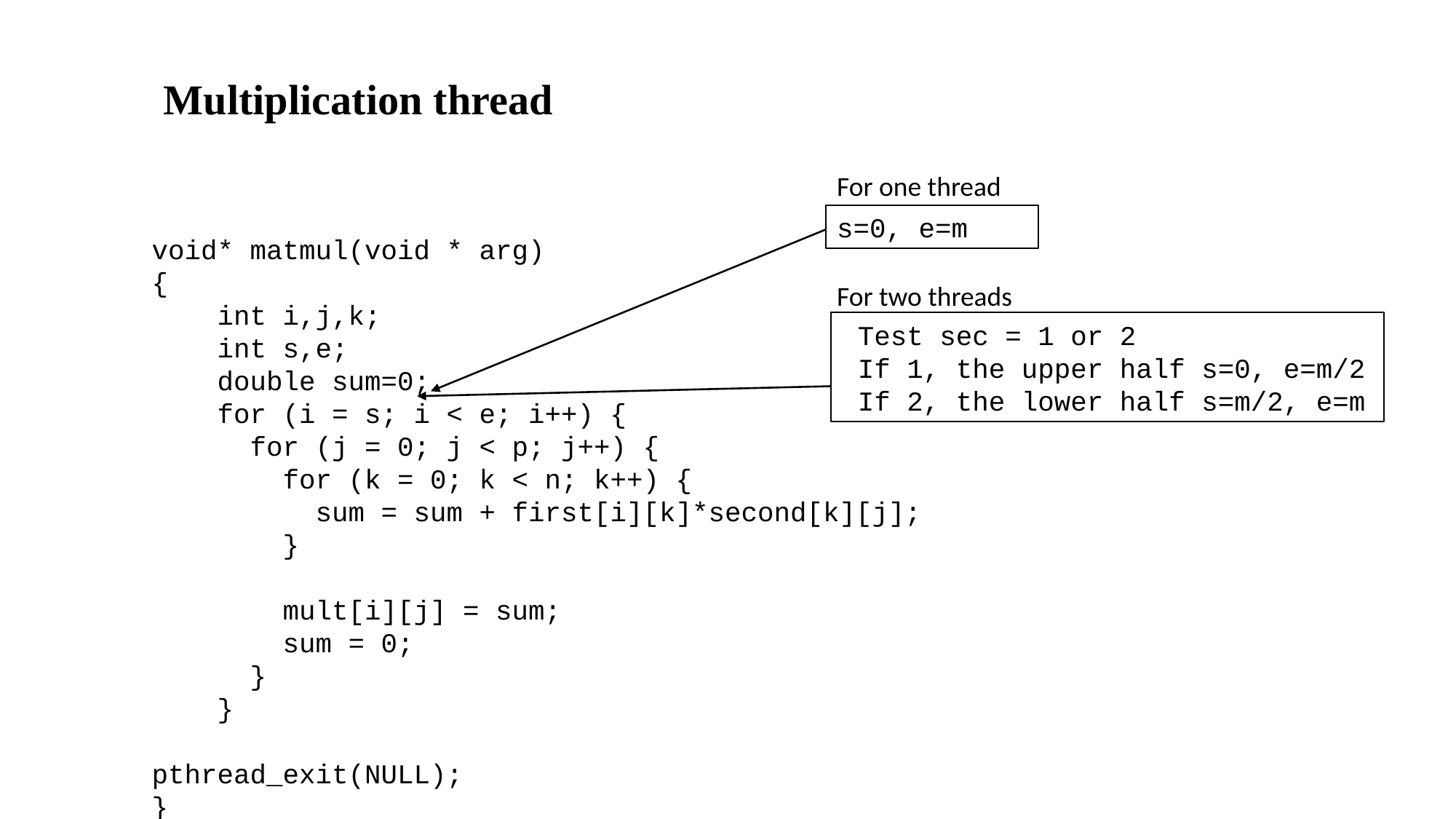

Multiplication thread
For one thread
s=0, e=m
void* matmul(void * arg)
{
    int i,j,k;
    int s,e;
    double sum=0;
    for (i = s; i < e; i++) {
      for (j = 0; j < p; j++) {
        for (k = 0; k < n; k++) {
          sum = sum + first[i][k]*second[k][j];
        }

        mult[i][j] = sum;
        sum = 0;
      }
    }

pthread_exit(NULL);
}
For two threads
 Test sec = 1 or 2
 If 1, the upper half s=0, e=m/2
 If 2, the lower half s=m/2, e=m